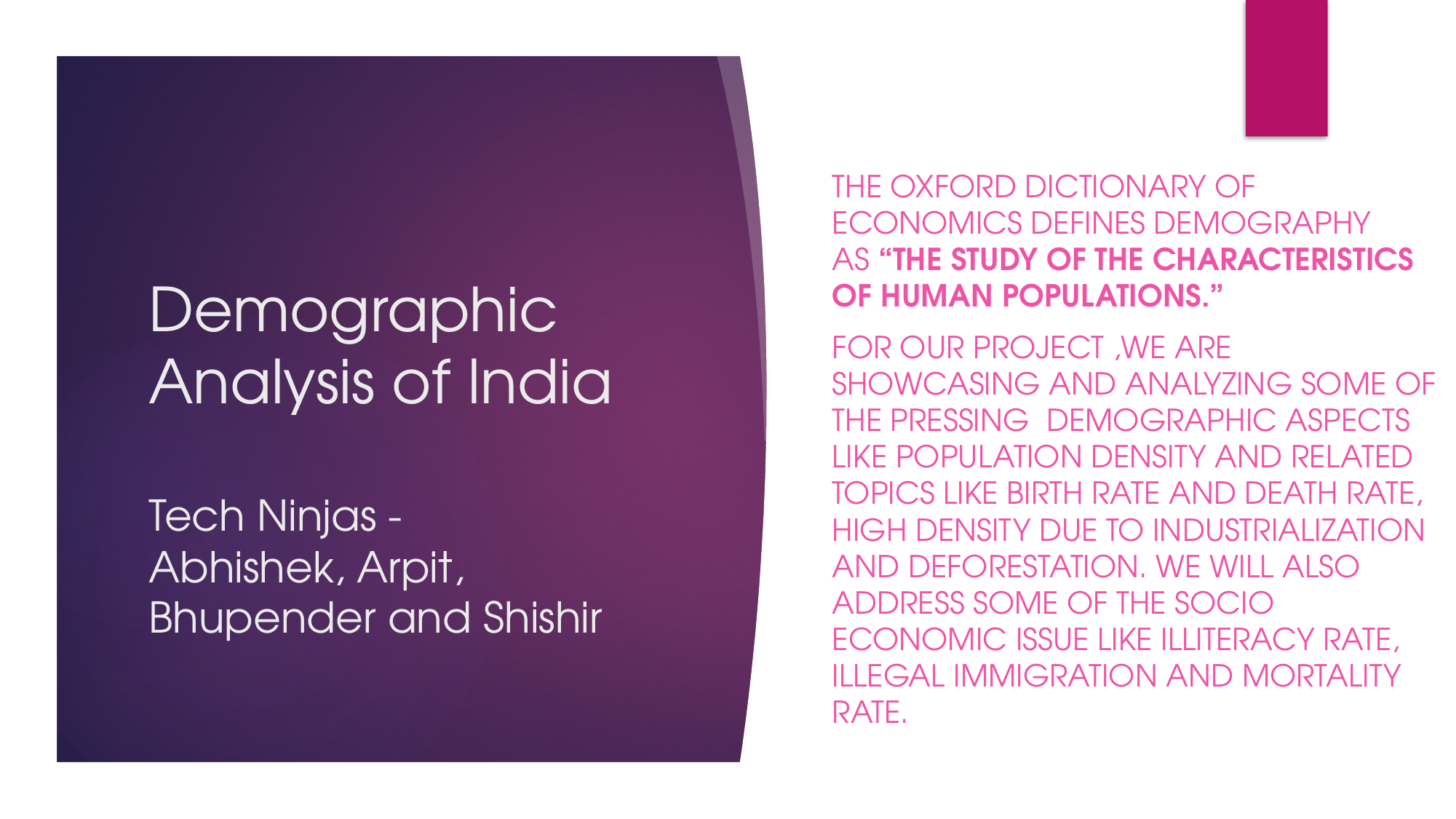

The Oxford Dictionary of Economics defines demography as “The study of the characteristics of human populations.”
for our project ,we are showcasing and analyzing some of the pressing  demographic aspects like population density and related topics like birth rate and death rate, high density due to industrialization and deforestation. We will also address some of the socio economic issue like illiteracy rate, illegal immigration and mortality rate.

# Demographic Analysis of India Tech Ninjas -  Abhishek, Arpit, Bhupender and Shishir